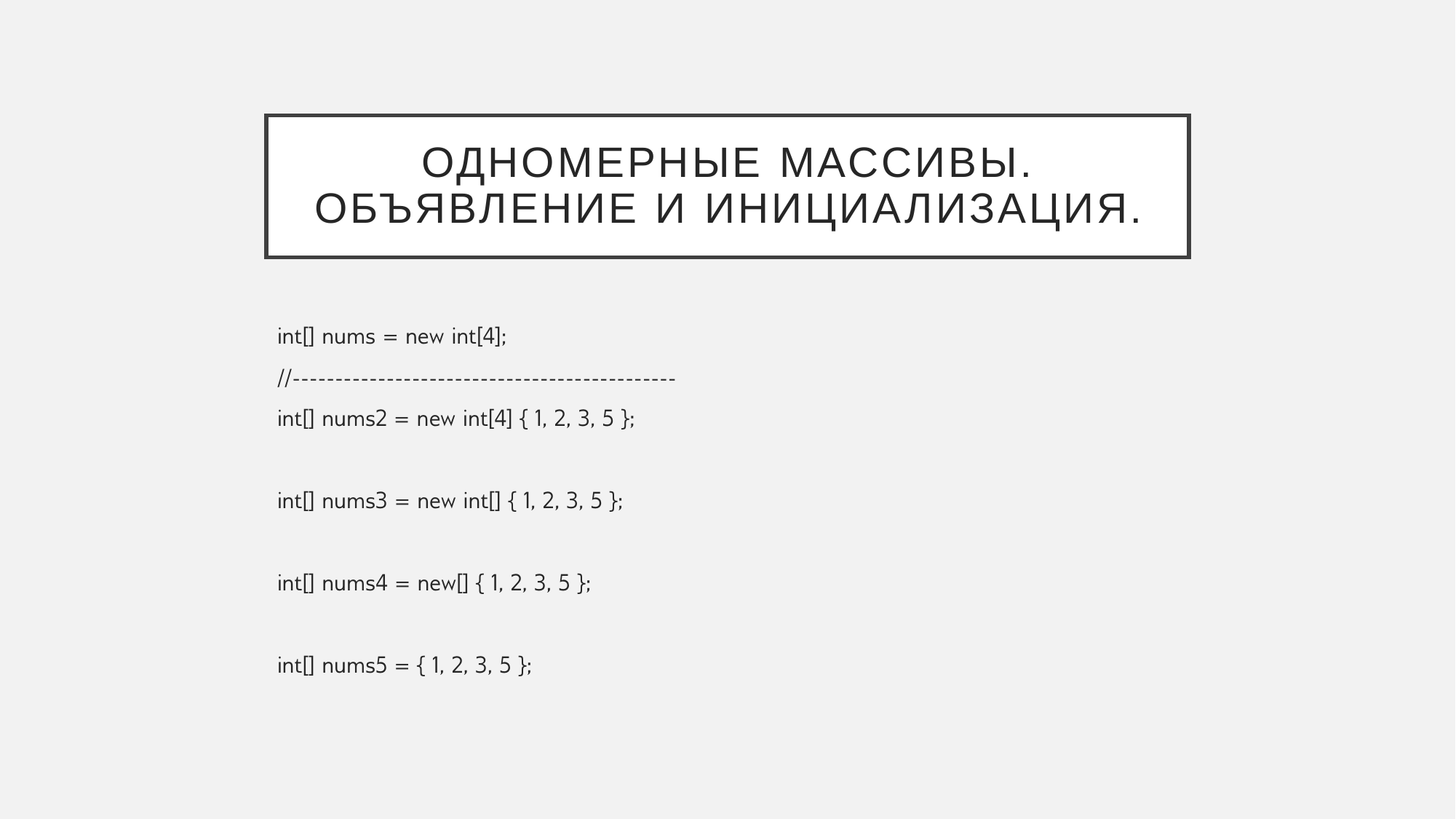

# Одномерные массивы. Объявление и инициализация.
int[] nums = new int[4];
//---------------------------------------------
int[] nums2 = new int[4] { 1, 2, 3, 5 };

int[] nums3 = new int[] { 1, 2, 3, 5 };

int[] nums4 = new[] { 1, 2, 3, 5 };

int[] nums5 = { 1, 2, 3, 5 };